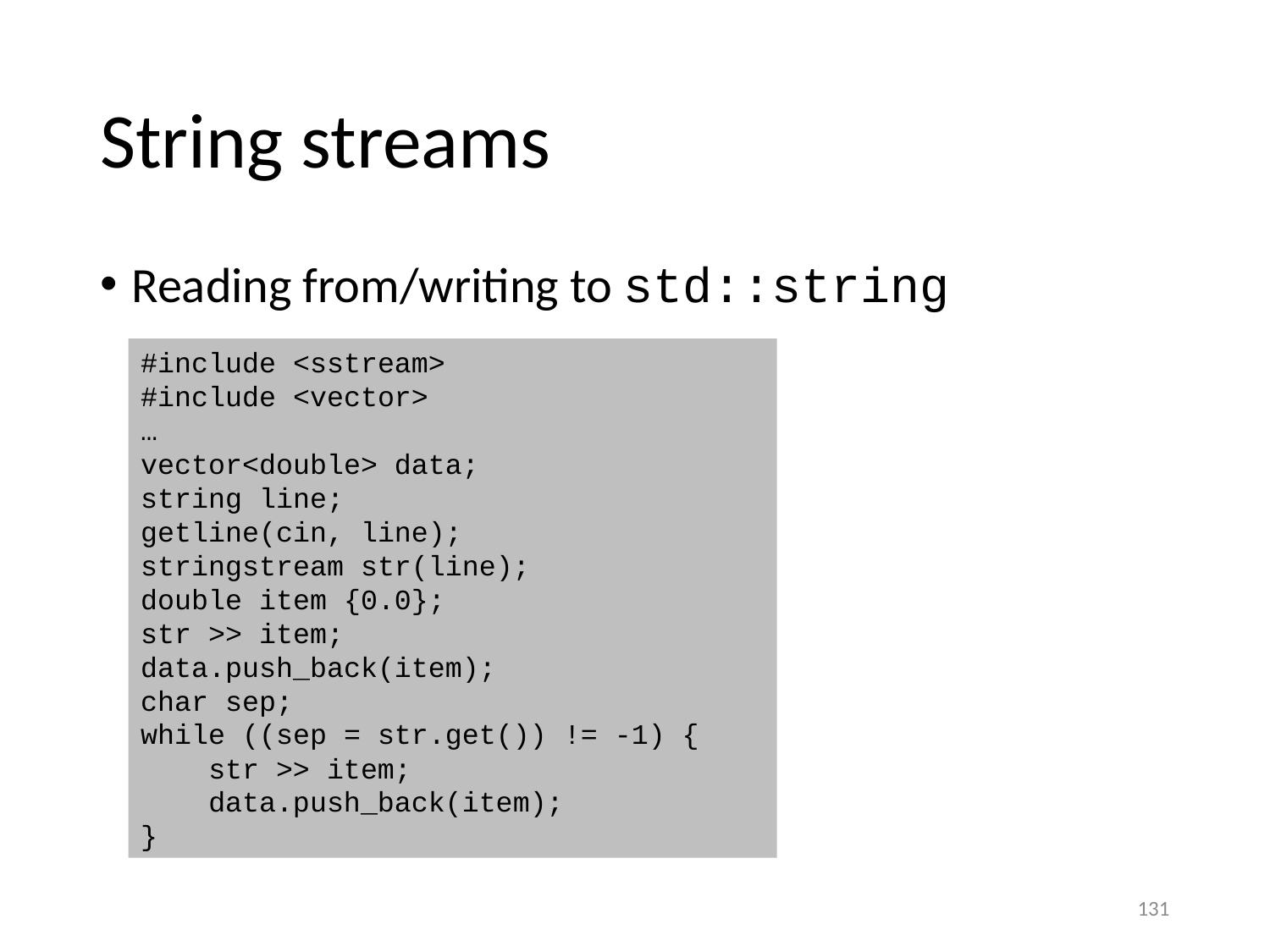

# String streams
Reading from/writing to std::string
#include <sstream>
#include <vector>
…
vector<double> data;
string line;
getline(cin, line);
stringstream str(line);
double item {0.0};
str >> item;
data.push_back(item);
char sep;
while ((sep = str.get()) != -1) {
    str >> item;
    data.push_back(item);
}
131